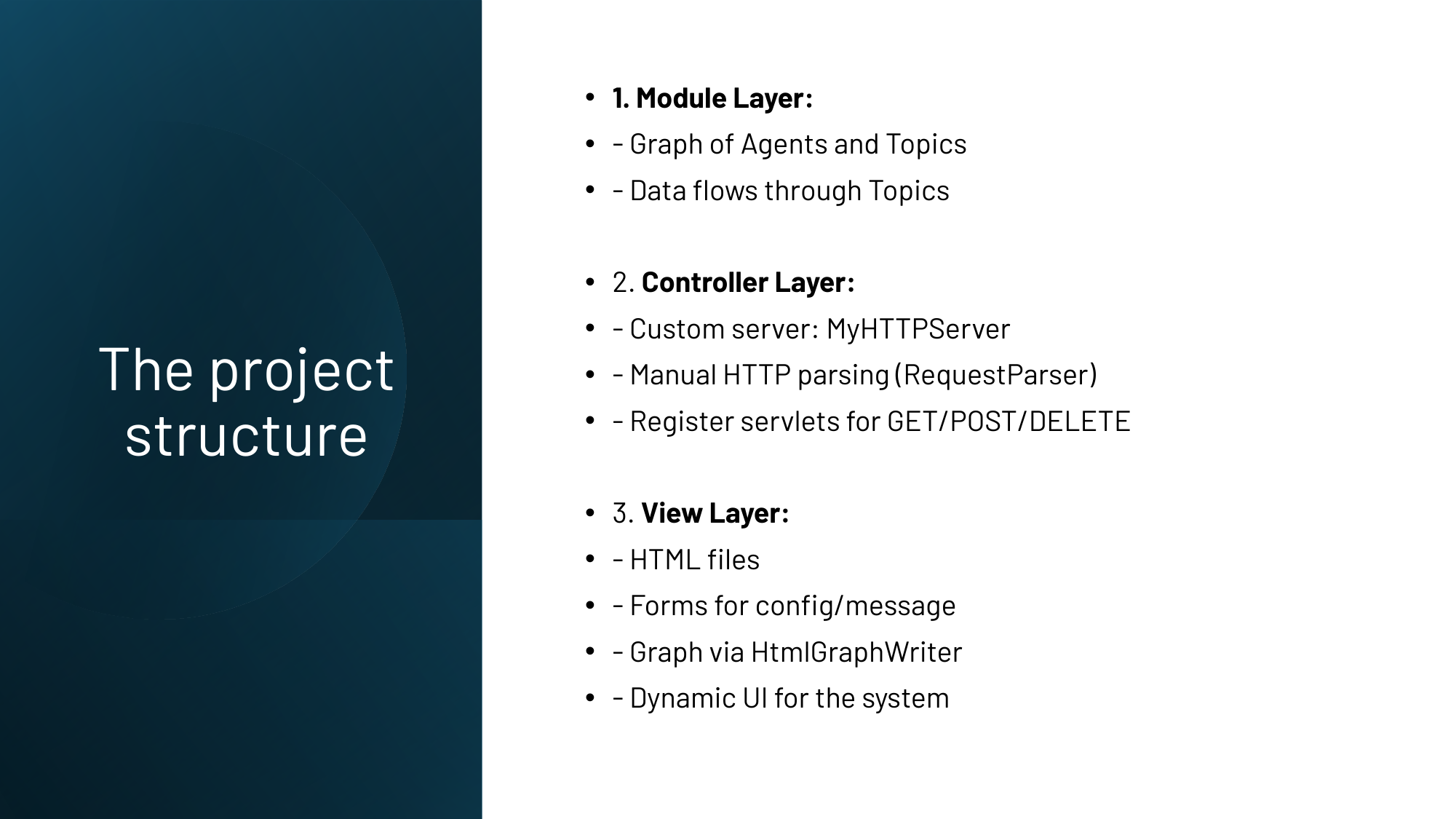

# The project structure
1. Module Layer:
- Graph of Agents and Topics
- Data flows through Topics

2. Controller Layer:
- Custom server: MyHTTPServer
- Manual HTTP parsing (RequestParser)
- Register servlets for GET/POST/DELETE

3. View Layer:
- HTML files
- Forms for config/message
- Graph via HtmlGraphWriter
- Dynamic UI for the system